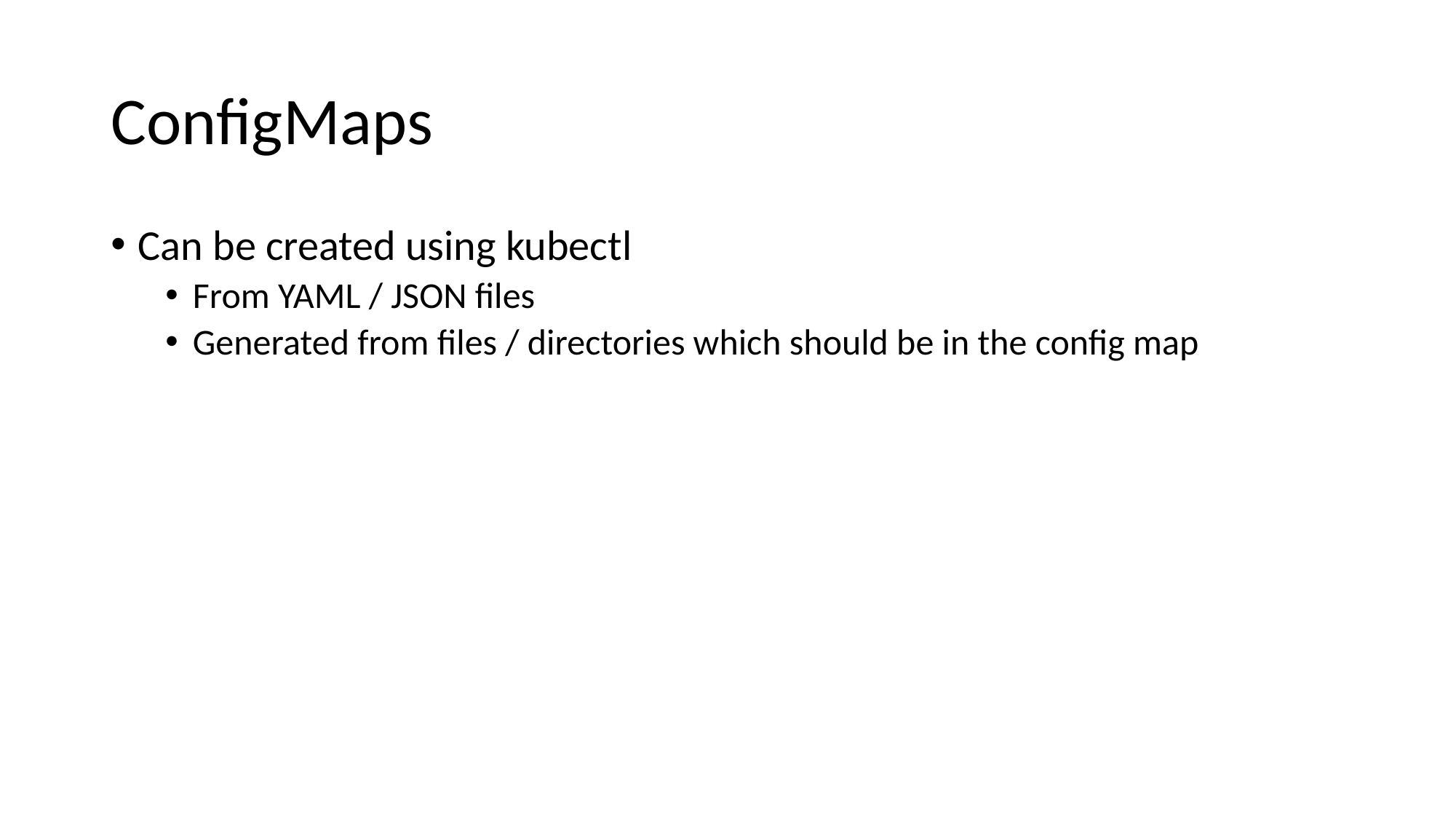

# ConfigMaps
Can be created using kubectl
From YAML / JSON files
Generated from files / directories which should be in the config map